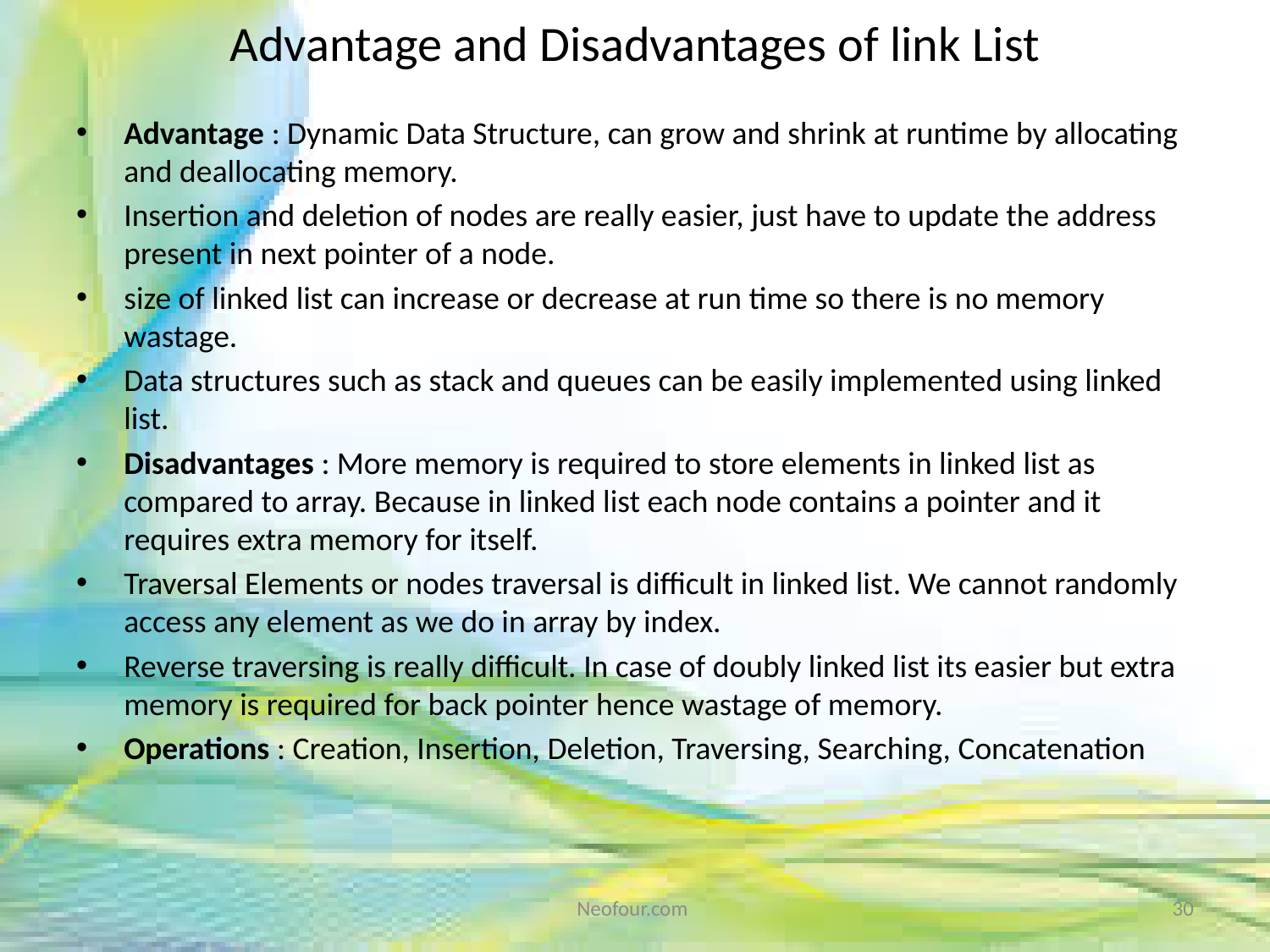

# Advantage and Disadvantages of link List
Advantage : Dynamic Data Structure, can grow and shrink at runtime by allocating and deallocating memory.
Insertion and deletion of nodes are really easier, just have to update the address present in next pointer of a node.
size of linked list can increase or decrease at run time so there is no memory wastage.
Data structures such as stack and queues can be easily implemented using linked list.
Disadvantages : More memory is required to store elements in linked list as compared to array. Because in linked list each node contains a pointer and it requires extra memory for itself.
Traversal Elements or nodes traversal is difficult in linked list. We cannot randomly access any element as we do in array by index.
Reverse traversing is really difficult. In case of doubly linked list its easier but extra memory is required for back pointer hence wastage of memory.
Operations : Creation, Insertion, Deletion, Traversing, Searching, Concatenation

Neofour.com
30